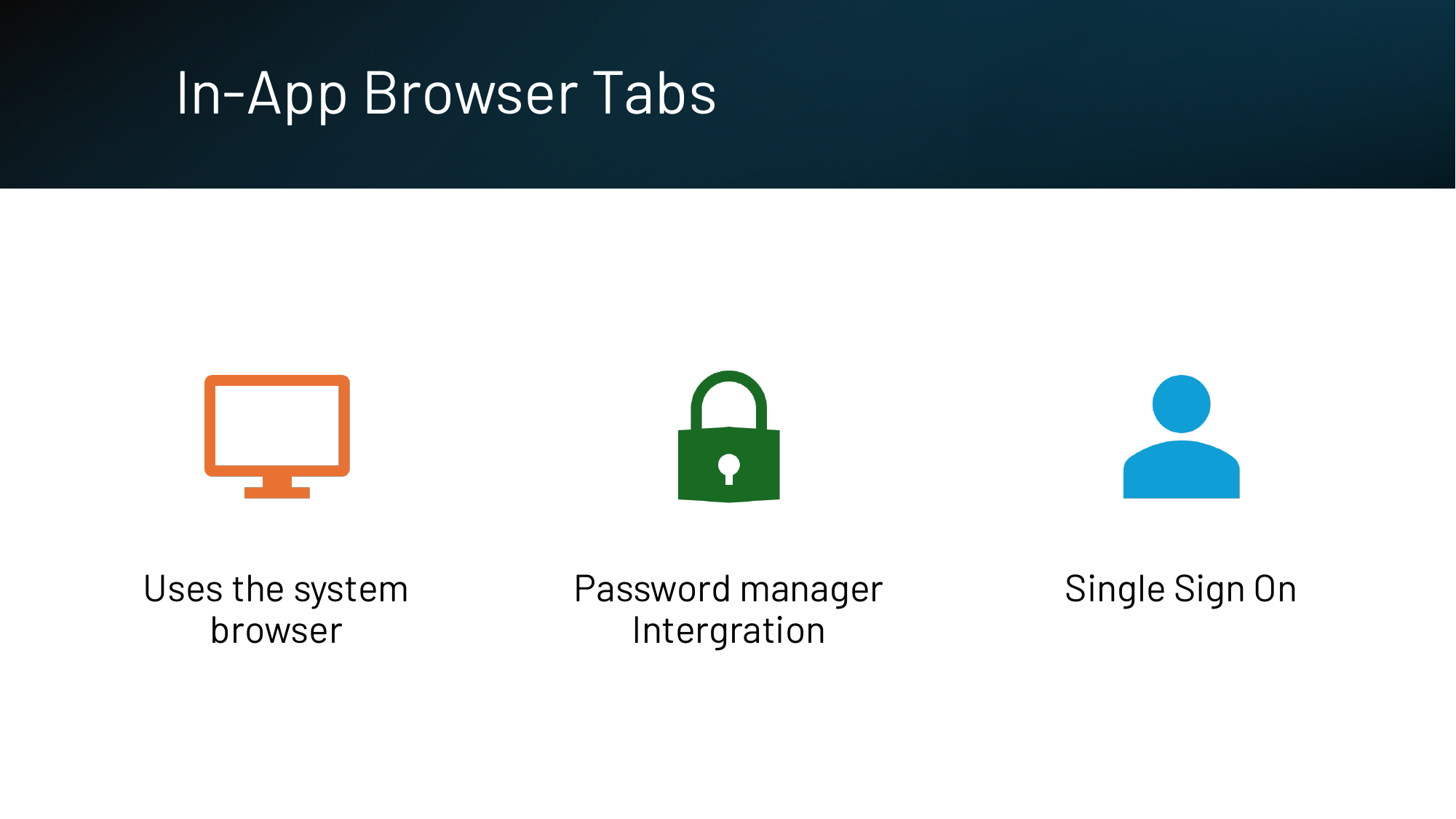

# In-App Browser Tabs
Uses the system browser
Password manager Intergration
Single Sign On